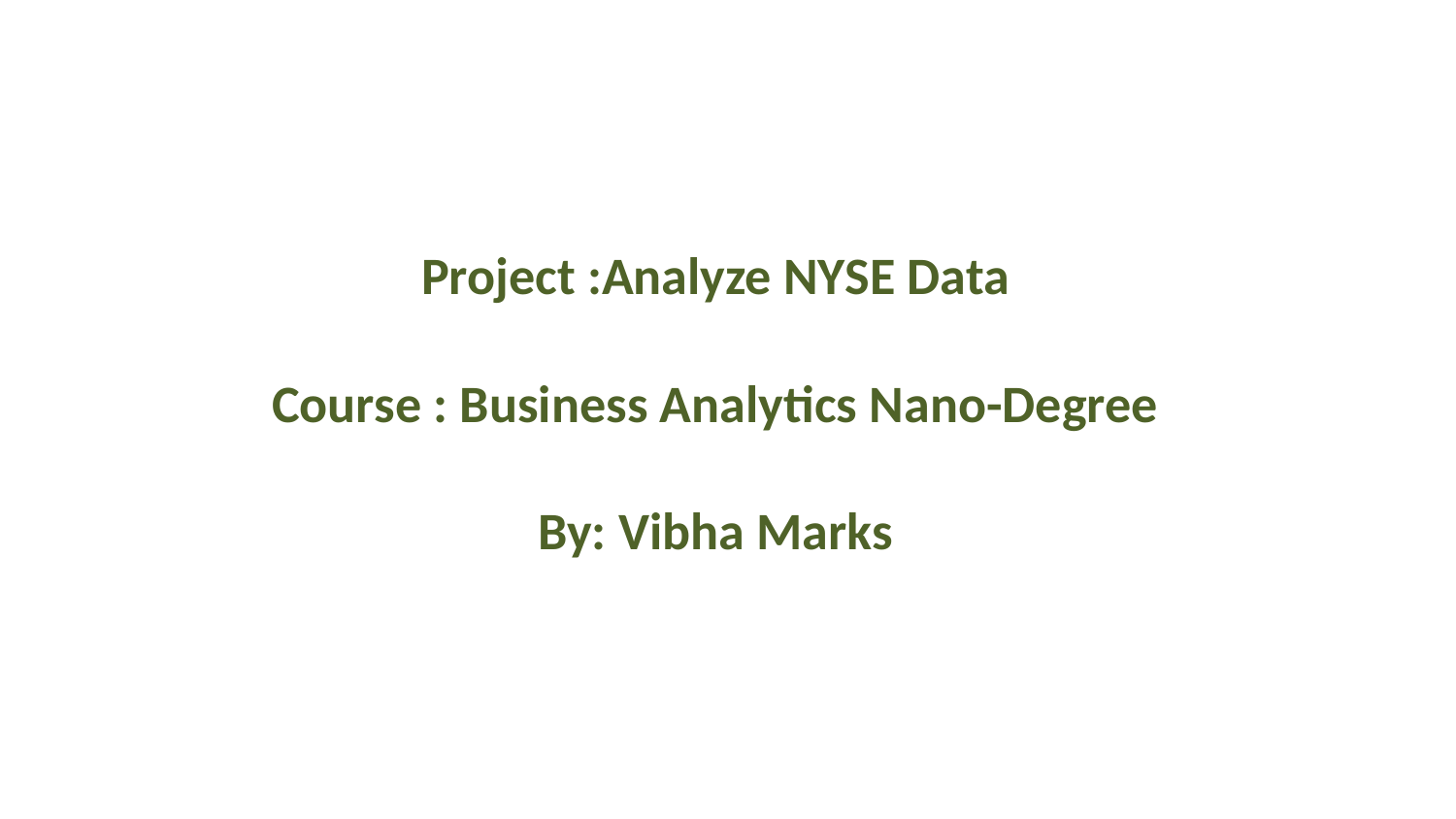

Project :Analyze NYSE Data
Course : Business Analytics Nano-Degree
By: Vibha Marks